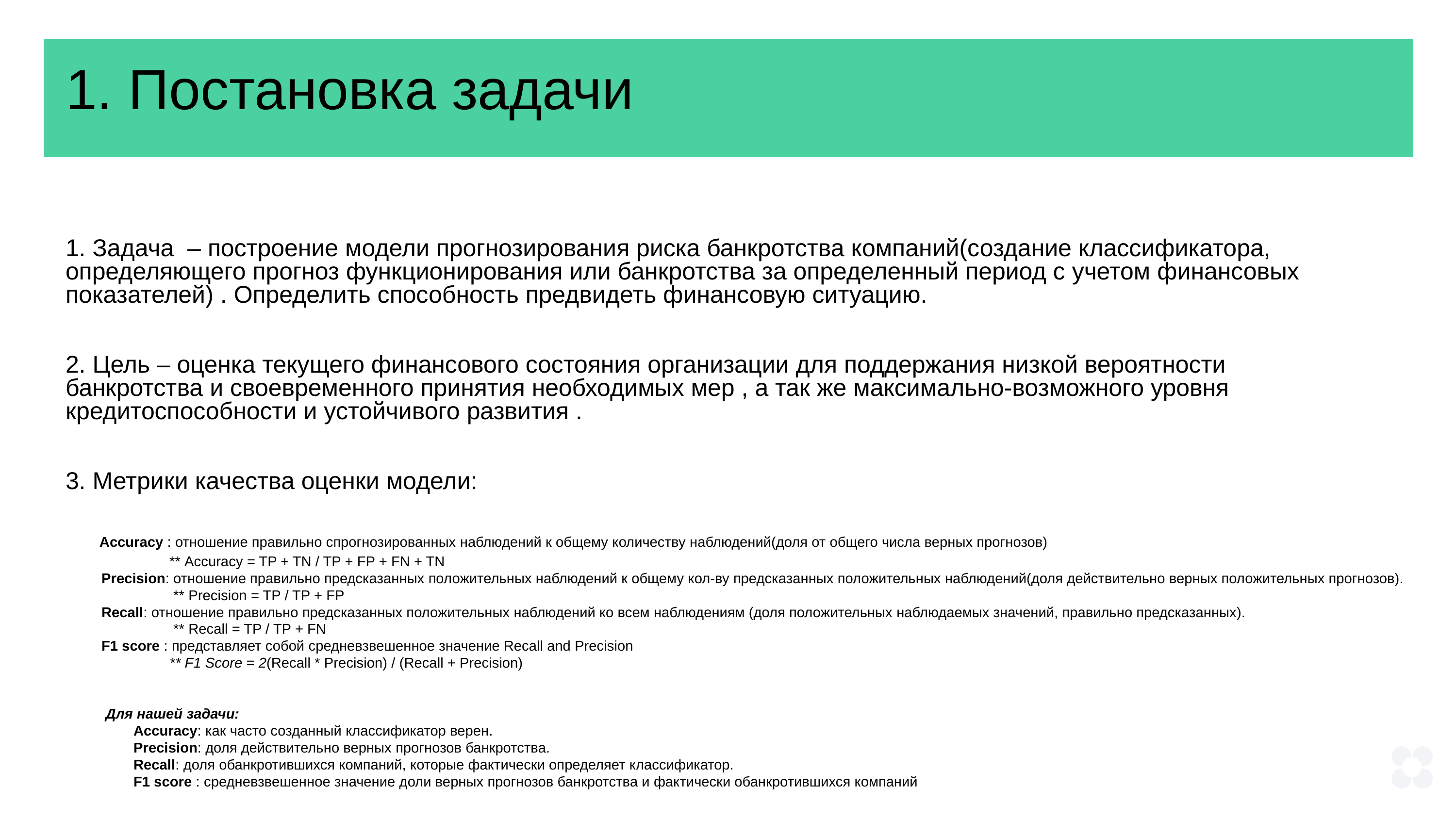

1. Постановка задачи

1. Задача  – построение модели прогнозирования риска банкротства компаний(создание классификатора,
определяющего прогноз функционирования или банкротства за определенный период с учетом финансовых показателей) . Определить способность предвидеть финансовую ситуацию.

2. Цель – оценка текущего финансового состояния организации для поддержания низкой вероятности
банкротства и своевременного принятия необходимых мер , а так же максимально-возможного уровня кредитоспособности и устойчивого развития .

3. Метрики качества оценки модели:

     Accuracy : отношение правильно спрогнозированных наблюдений к общему количеству наблюдений(доля от общего числа верных прогнозов)
                          ** Accuracy = TP + TN / TP + FP + FN + TN
         Precision: отношение правильно предсказанных положительных наблюдений к общему кол-ву предсказанных положительных наблюдений(доля действительно верных положительных прогнозов).
                           ** Precision = TP / TP + FP
         Recall: отношение правильно предсказанных положительных наблюдений ко всем наблюдениям (доля положительных наблюдаемых значений, правильно предсказанных).
                           ** Recall = TP / TP + FN
         F1 score : представляет собой средневзвешенное значение Recall and Precision
                          ** F1 Score = 2(Recall * Precision) / (Recall + Precision)

          Для нашей задачи:
                 Accuracy: как часто созданный классификатор верен.
                 Precision: доля действительно верных прогнозов банкротства.
                 Recall: доля обанкротившихся компаний, которые фактически определяет классификатор.
                 F1 score : средневзвешенное значение доли верных прогнозов банкротства и фактически обанкротившихся компаний